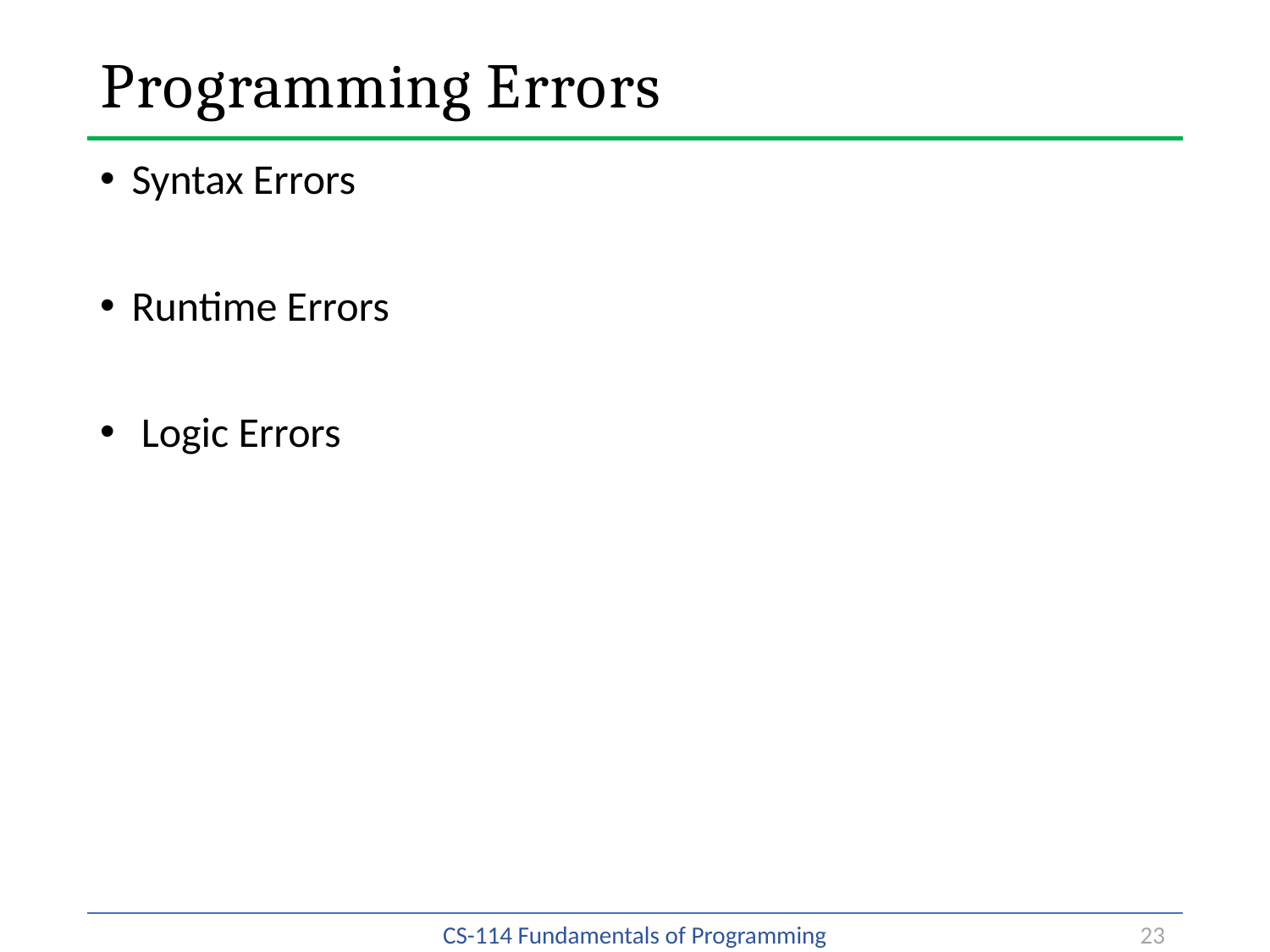

# Programming Errors
Syntax Errors

Runtime Errors

 Logic Errors

23